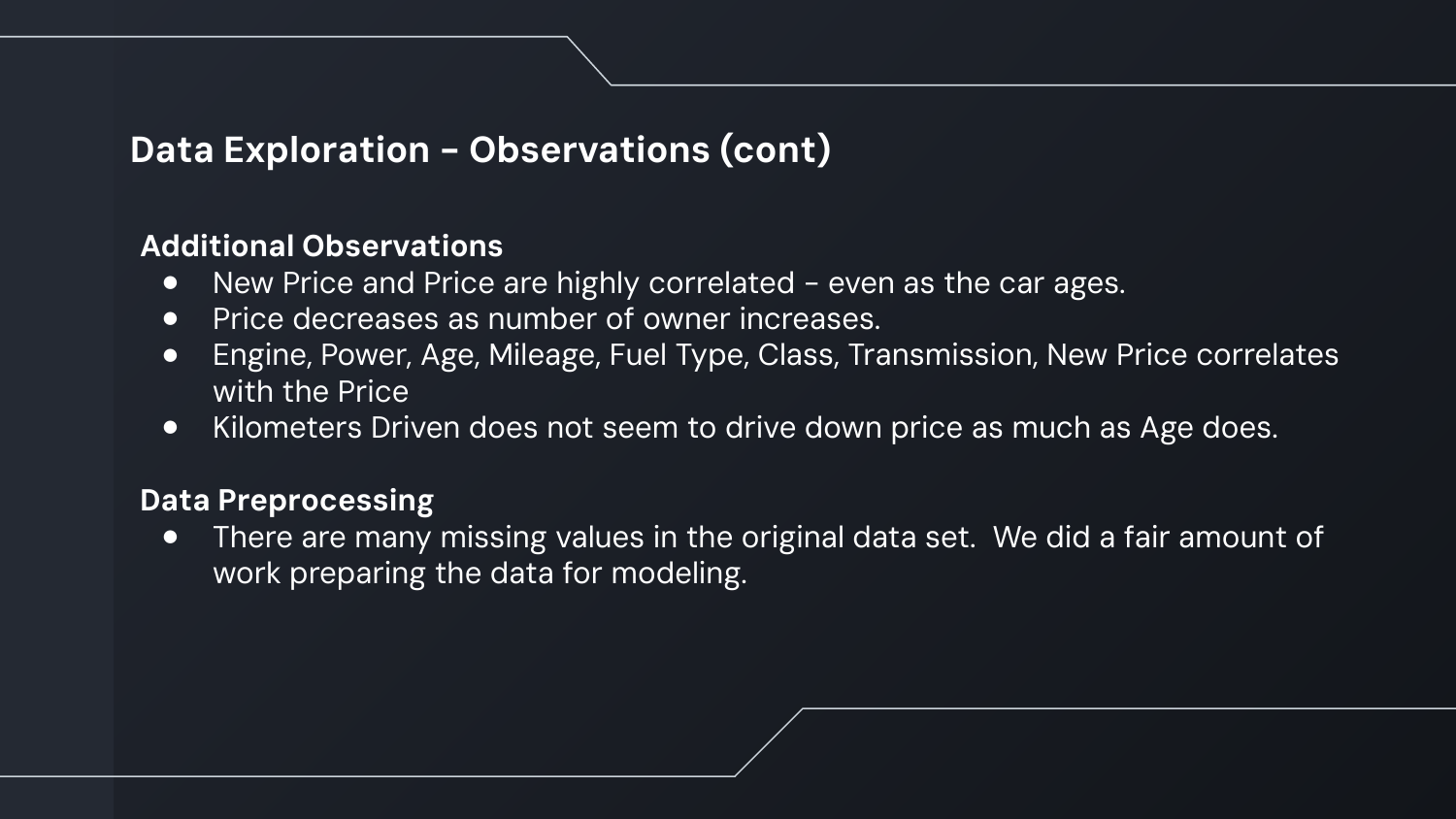

Data Exploration - Observations (cont)

Additional Observations
New Price and Price are highly correlated - even as the car ages.
Price decreases as number of owner increases.
Engine, Power, Age, Mileage, Fuel Type, Class, Transmission, New Price correlates with the Price
Kilometers Driven does not seem to drive down price as much as Age does.

Data Preprocessing
There are many missing values in the original data set.  We did a fair amount of work preparing the data for modeling.